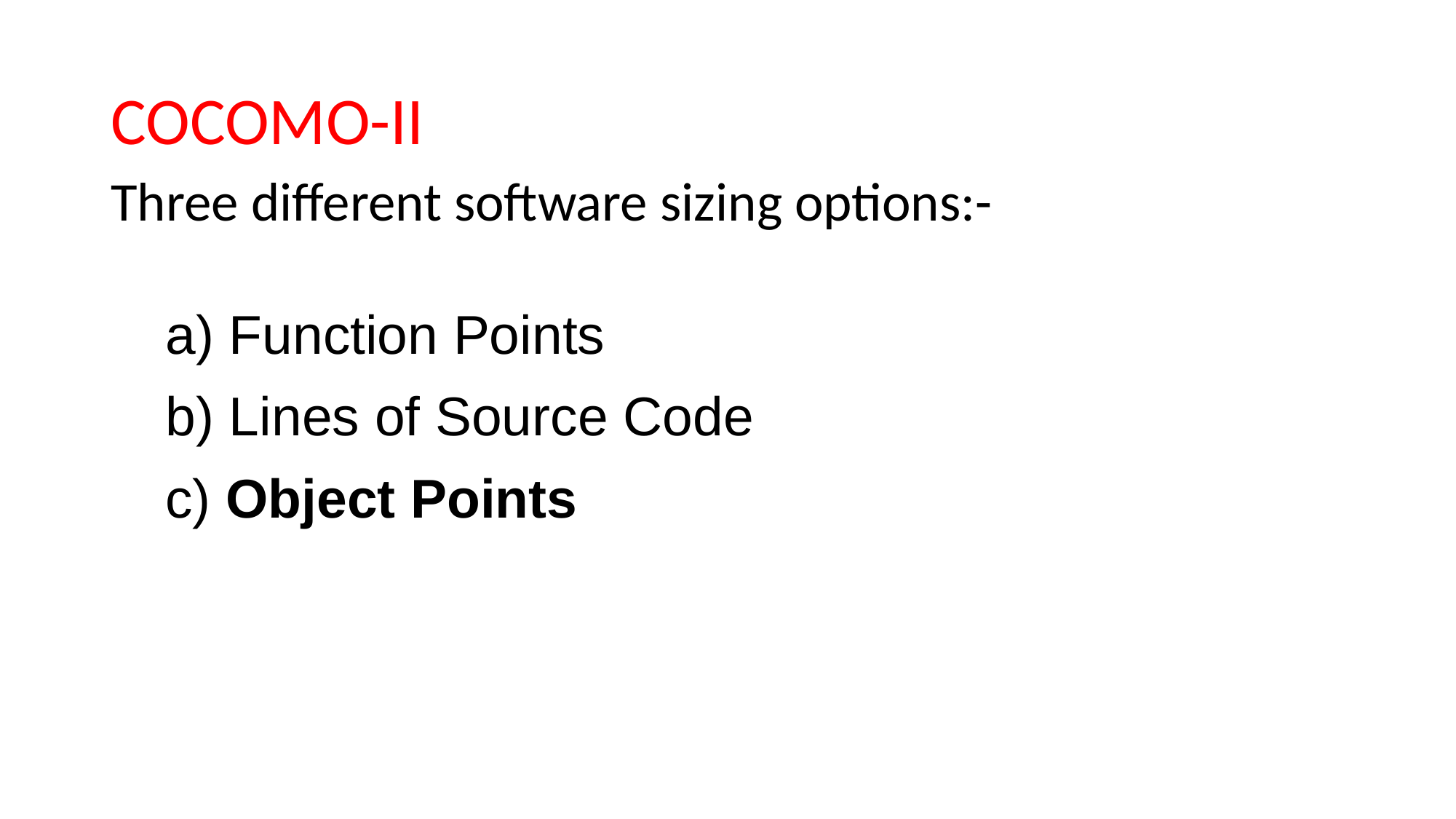

# COCOMO-II
Three different software sizing options:-

a) Function Points
b) Lines of Source Code
c) Object Points